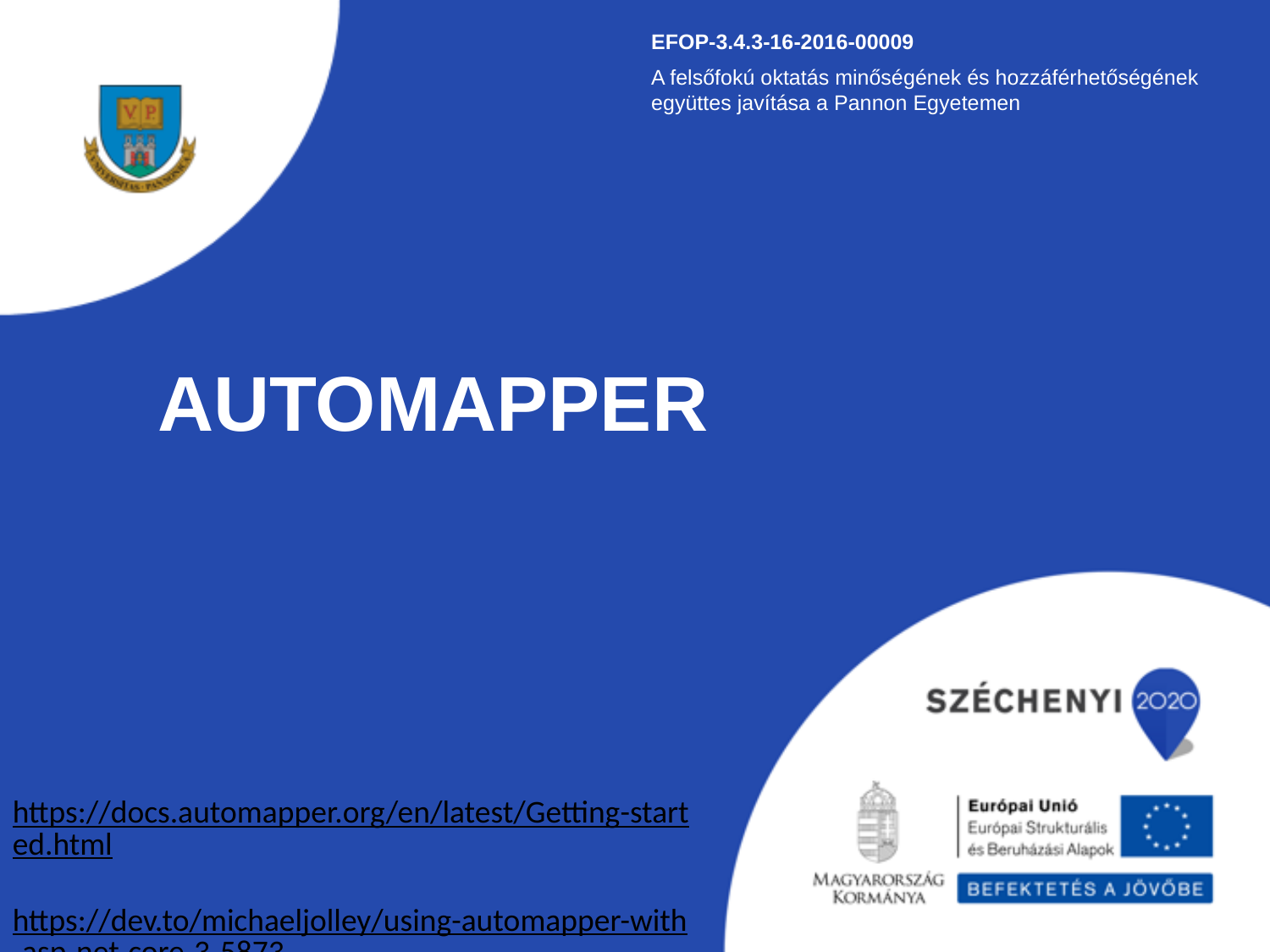

EFOP-3.4.3-16-2016-00009
A felsőfokú oktatás minőségének és hozzáférhetőségének együttes javítása a Pannon Egyetemen
automapper
https://docs.automapper.org/en/latest/Getting-started.html
https://dev.to/michaeljolley/using-automapper-with-asp-net-core-3-5873